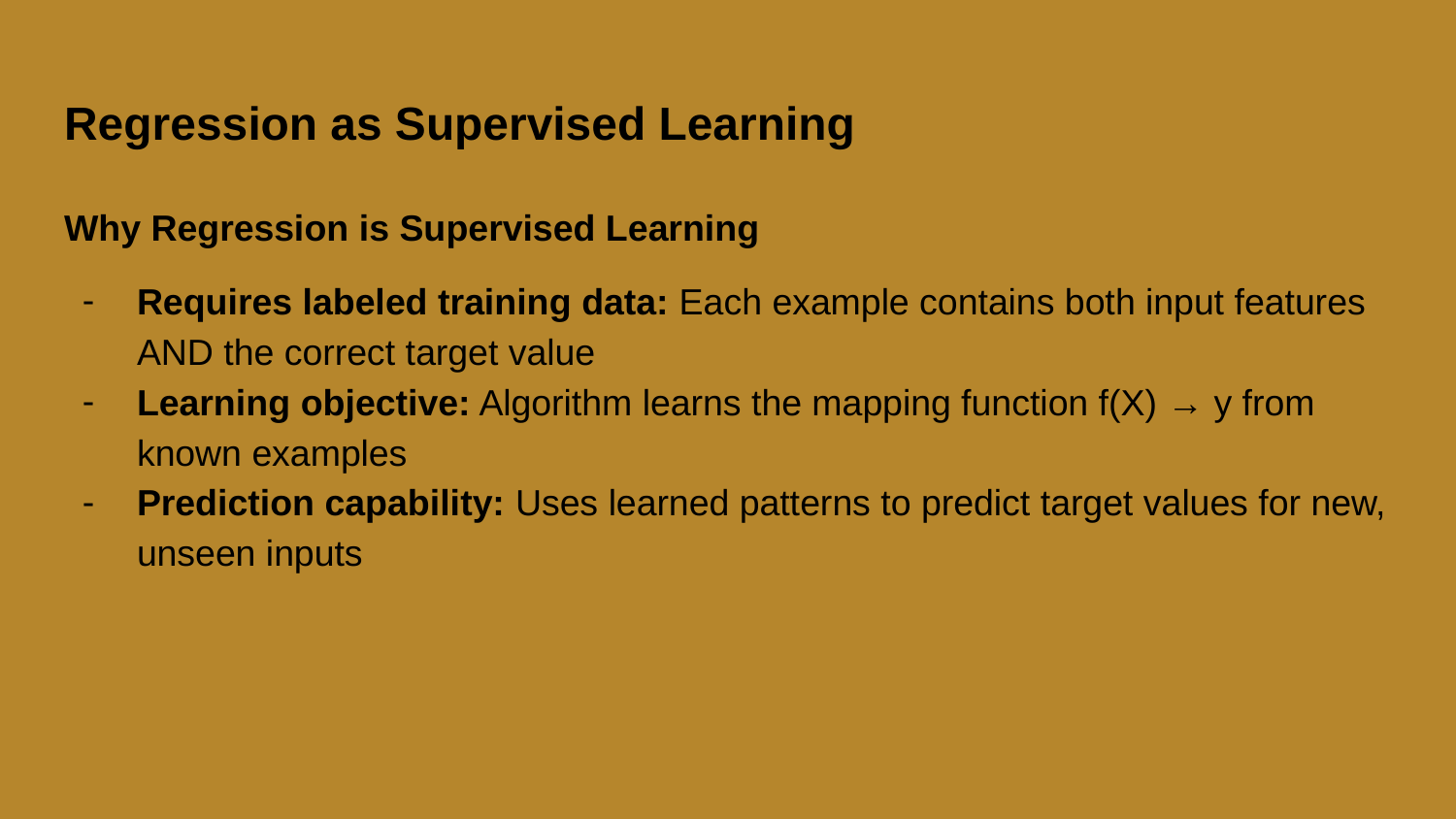

# Regression as Supervised Learning
Why Regression is Supervised Learning
Requires labeled training data: Each example contains both input features AND the correct target value
Learning objective: Algorithm learns the mapping function f(X) → y from known examples
Prediction capability: Uses learned patterns to predict target values for new, unseen inputs